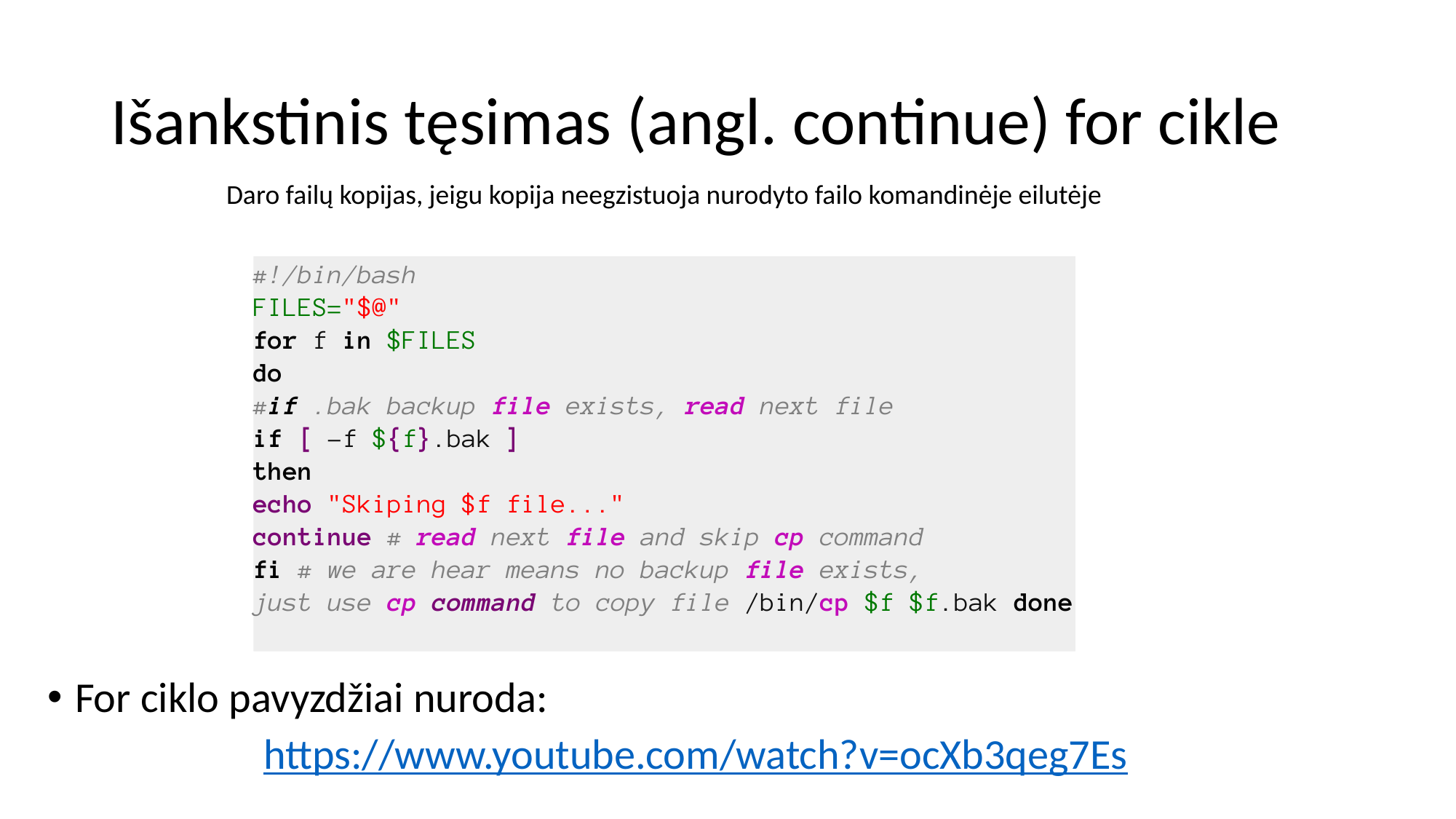

# Išankstinis tęsimas (angl. continue) for cikle
Daro failų kopijas, jeigu kopija neegzistuoja nurodyto failo komandinėje eilutėje
#!/bin/bash
FILES="$@"
for f in $FILES
do
#if .bak backup file exists, read next file
if [ -f ${f}.bak ]
then
echo "Skiping $f file..."
continue # read next file and skip cp command
fi # we are hear means no backup file exists,
just use cp command to copy file /bin/cp $f $f.bak done
For ciklo pavyzdžiai nuroda:

https://www.youtube.com/watch?v=ocXb3qeg7Es